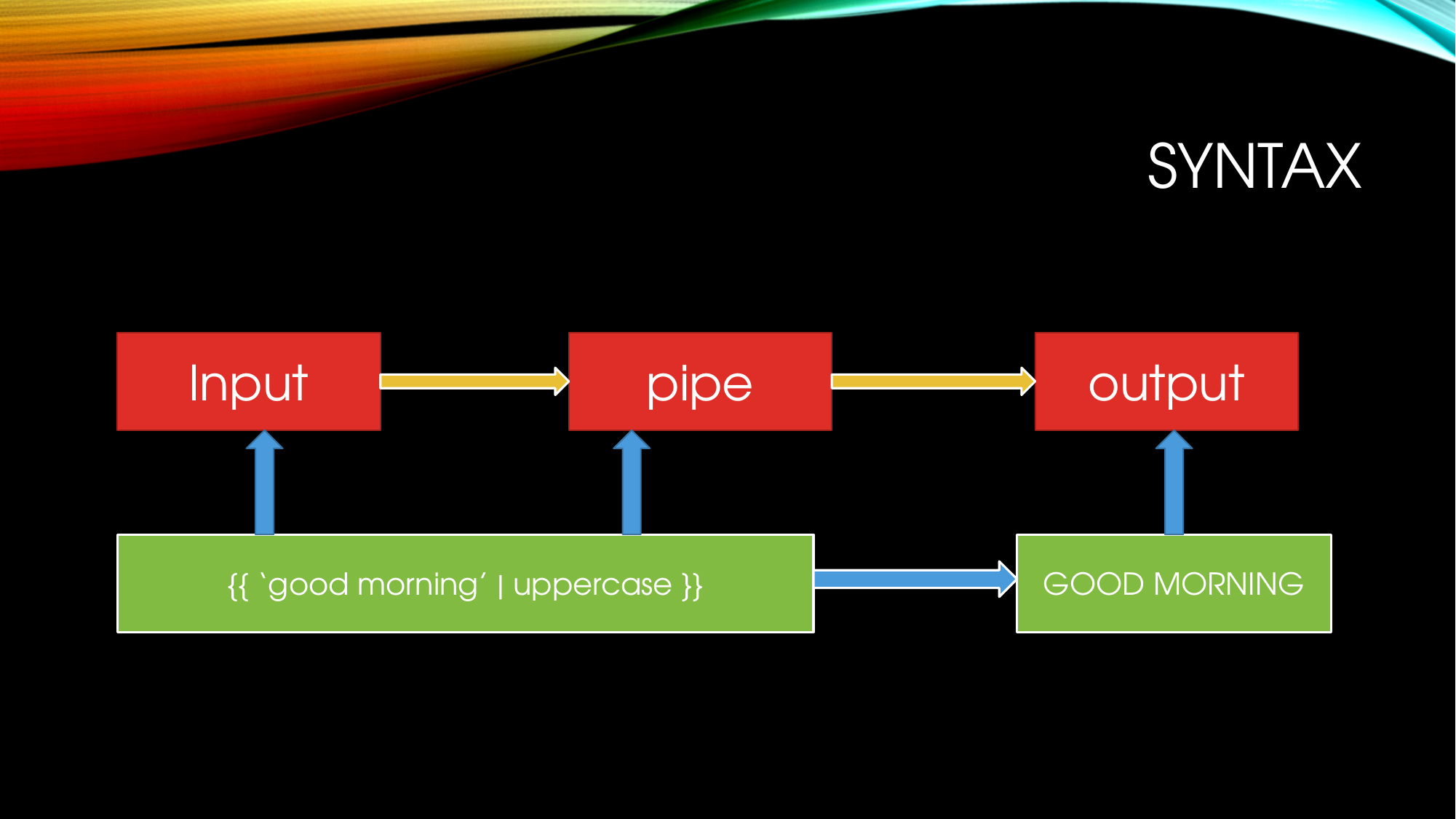

# Syntax
Input
pipe
output

{{ ‘good morning’ | uppercase }}
GOOD MORNING